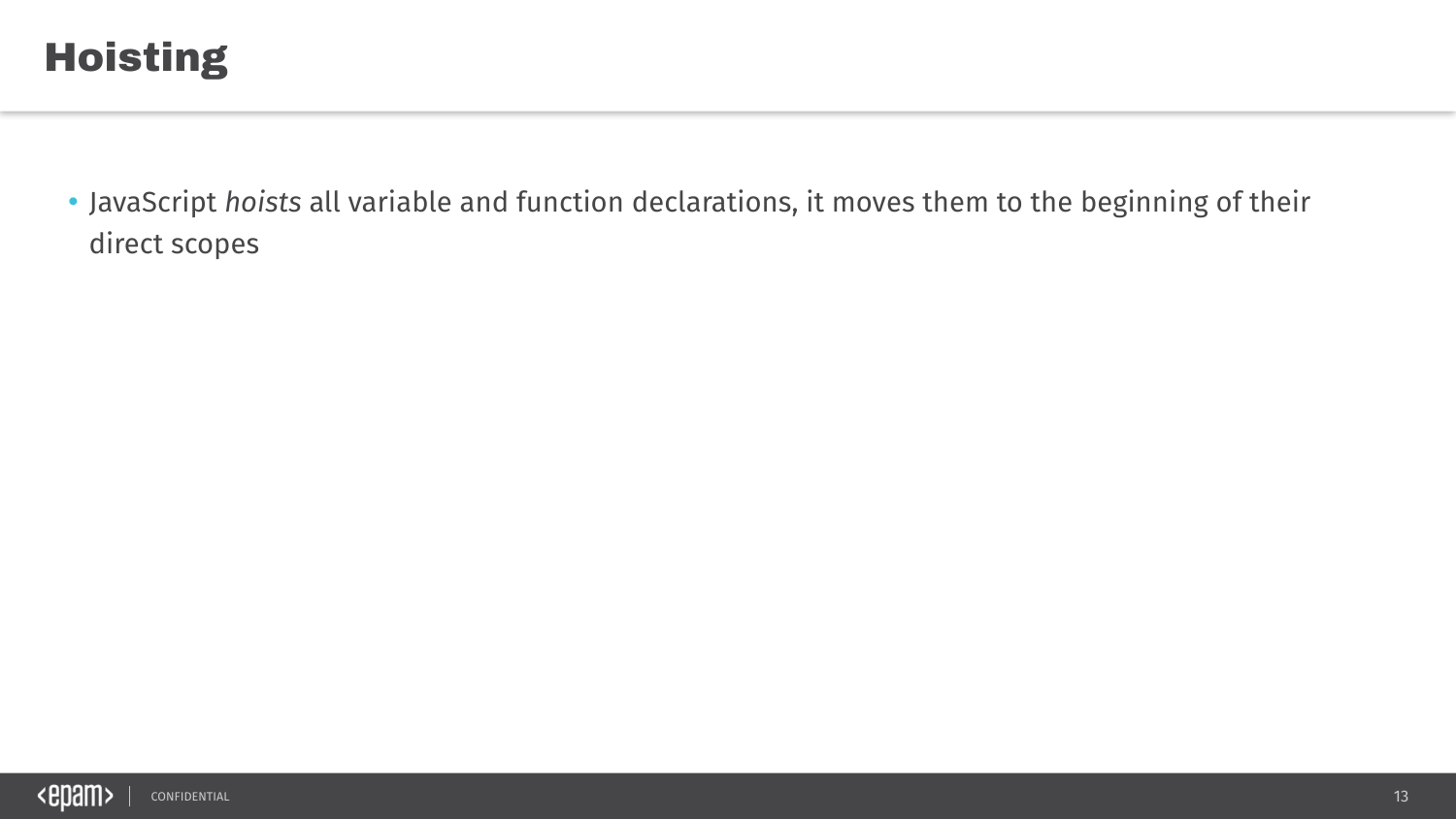

Hoisting
JavaScript hoists all variable and function declarations, it moves them to the beginning of their direct scopes